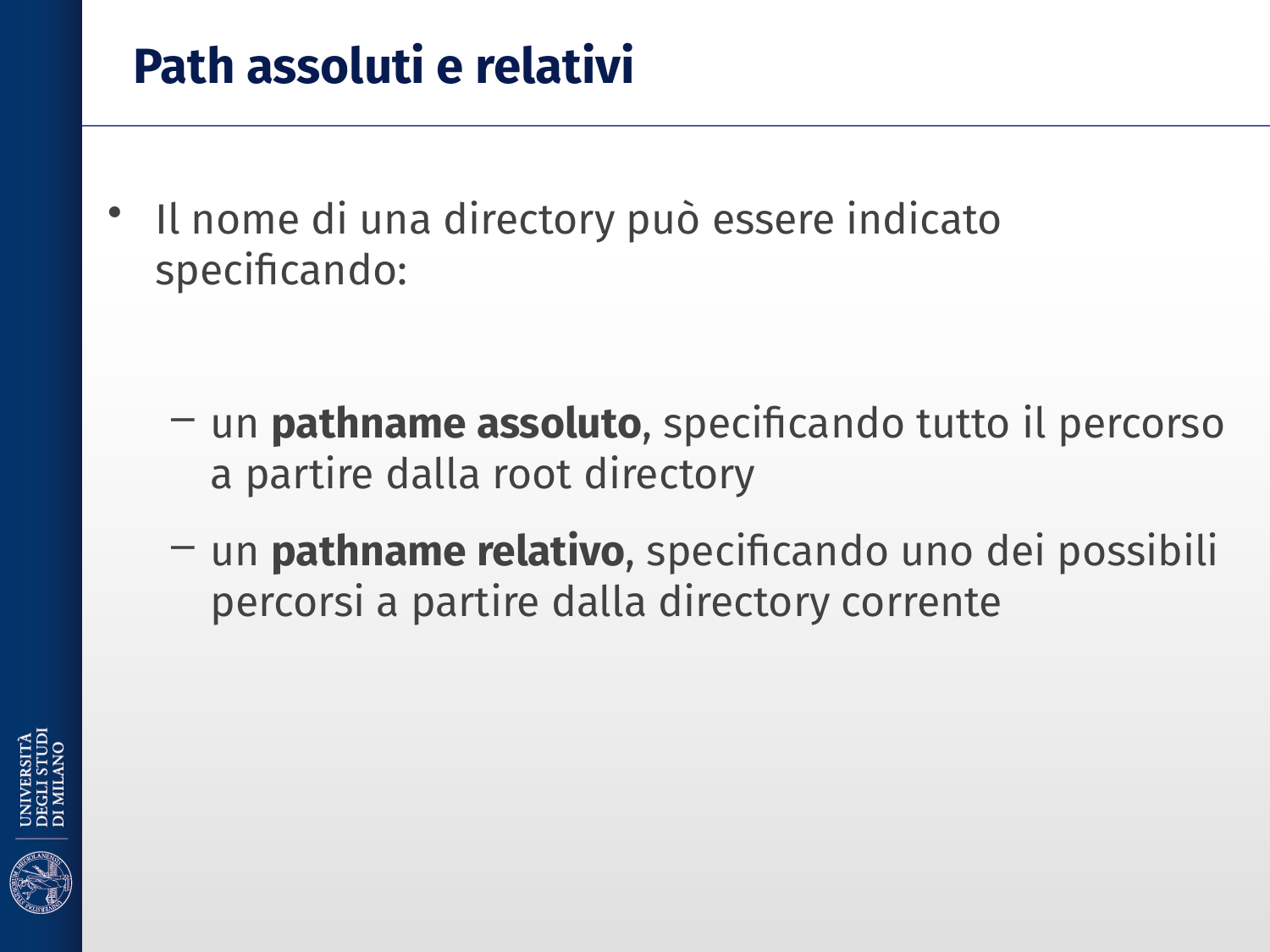

# Path assoluti e relativi
Il nome di una directory può essere indicato specificando:

un pathname assoluto, specificando tutto il percorso a partire dalla root directory
un pathname relativo, specificando uno dei possibili percorsi a partire dalla directory corrente